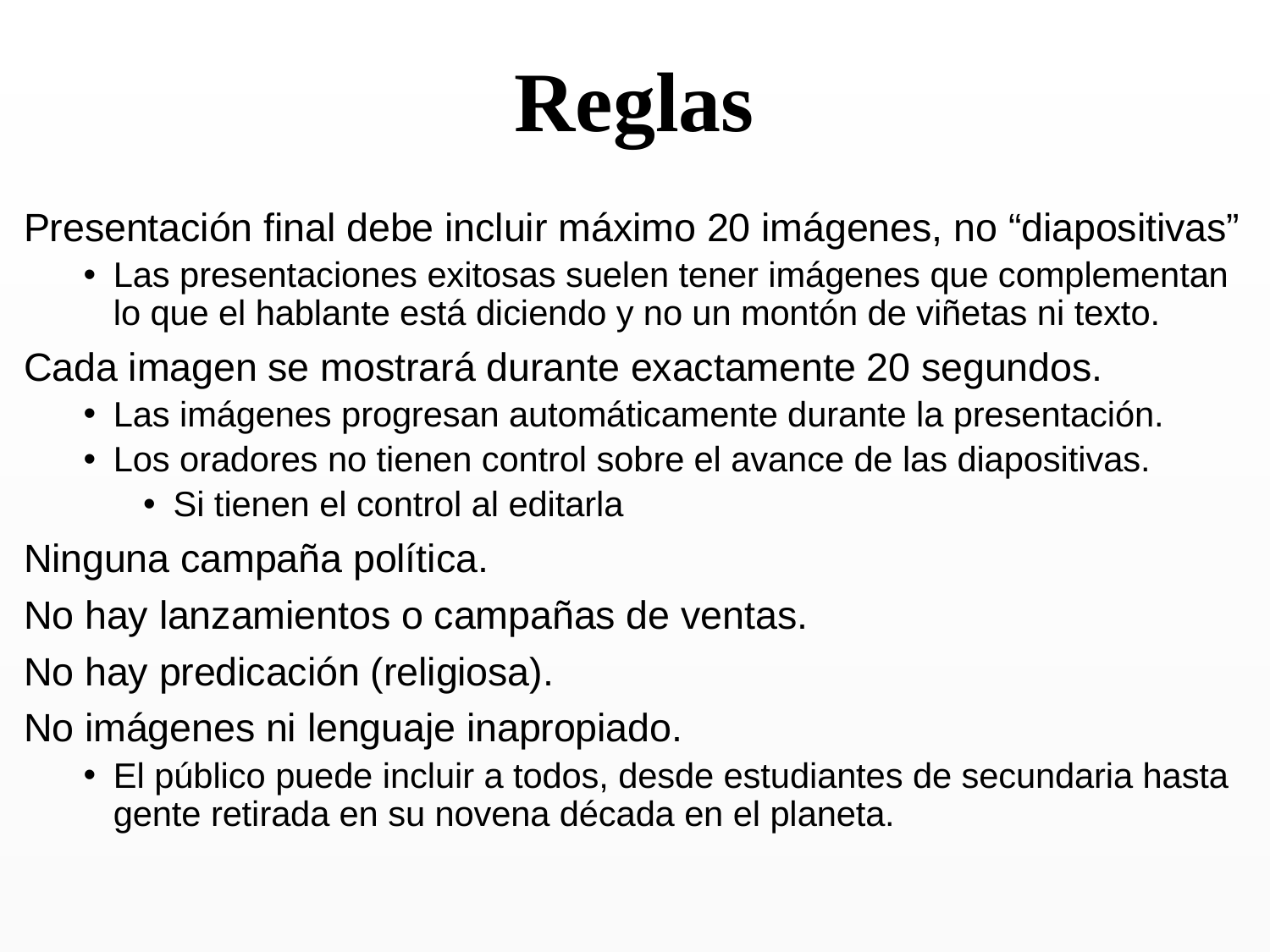

# Reglas
Presentación final debe incluir máximo 20 imágenes, no “diapositivas”
Las presentaciones exitosas suelen tener imágenes que complementan lo que el hablante está diciendo y no un montón de viñetas ni texto.
Cada imagen se mostrará durante exactamente 20 segundos.
Las imágenes progresan automáticamente durante la presentación.
Los oradores no tienen control sobre el avance de las diapositivas.
Si tienen el control al editarla
Ninguna campaña política.
No hay lanzamientos o campañas de ventas.
No hay predicación (religiosa).
No imágenes ni lenguaje inapropiado.
El público puede incluir a todos, desde estudiantes de secundaria hasta gente retirada en su novena década en el planeta.